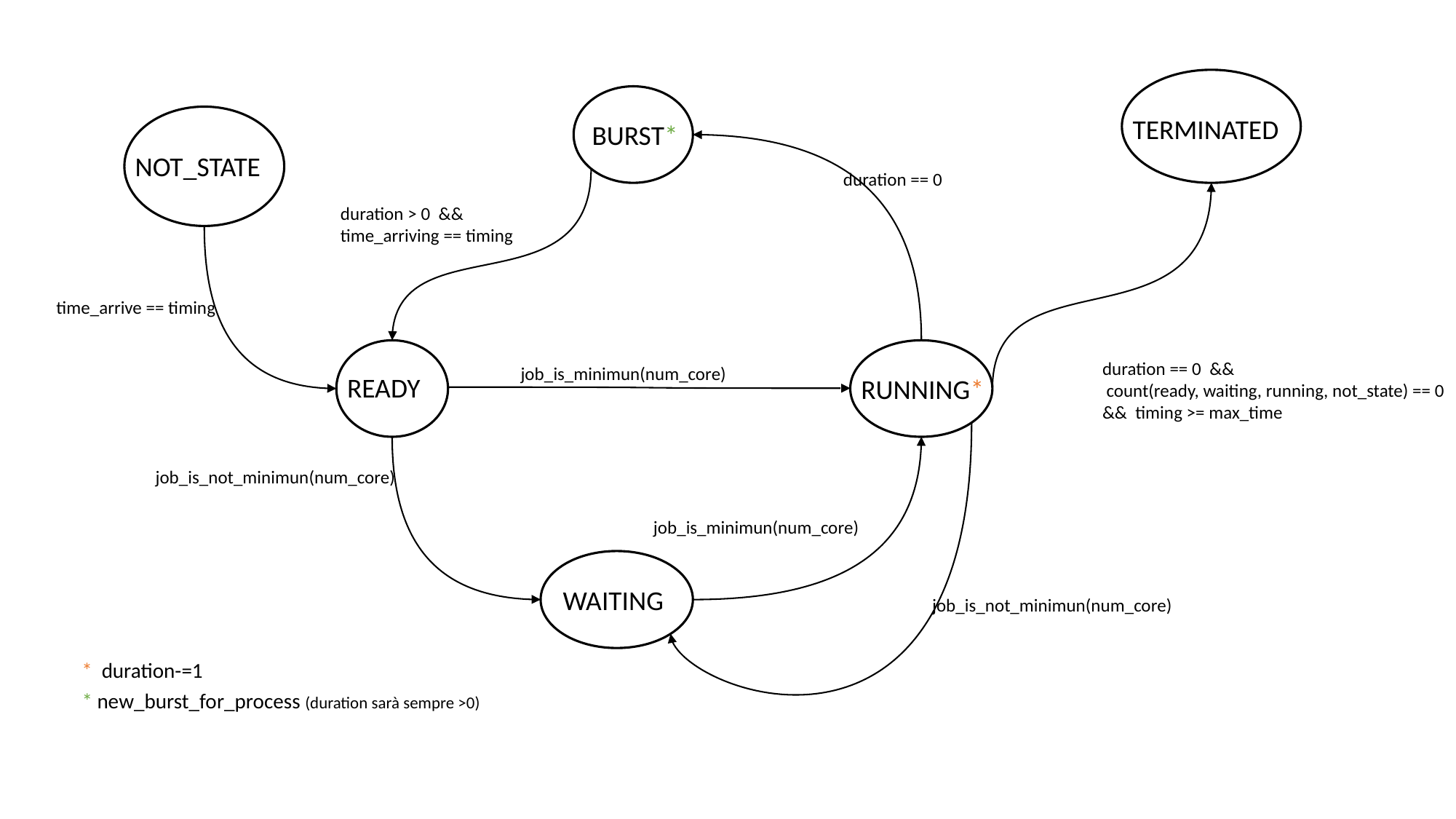

TERMINATED
BURST*
NOT_STATE
duration == 0

duration > 0  && time_arriving == timing

time_arrive == timing

duration == 0  &&
 count(ready, waiting, running, not_state) == 0
&&  timing >= max_time
job_is_minimun(num_core)
READY
RUNNING*
job_is_not_minimun(num_core)
job_is_minimun(num_core)

WAITING
job_is_not_minimun(num_core)
*  duration-=1
* new_burst_for_process (duration sarà sempre >0)